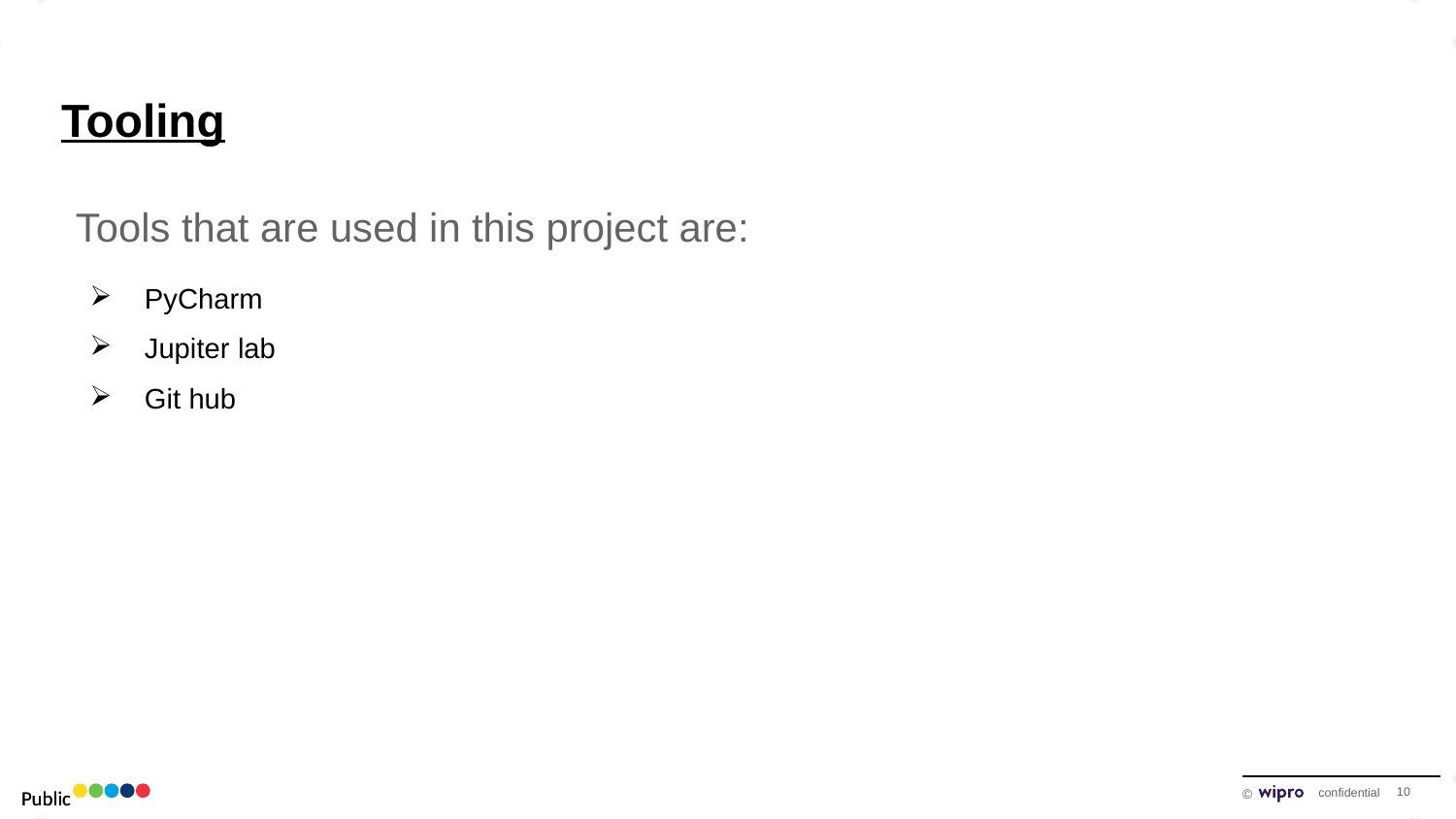

# Tooling
Tools that are used in this project are:
| PyCharm Jupiter lab Git hub |  |
| --- | --- |